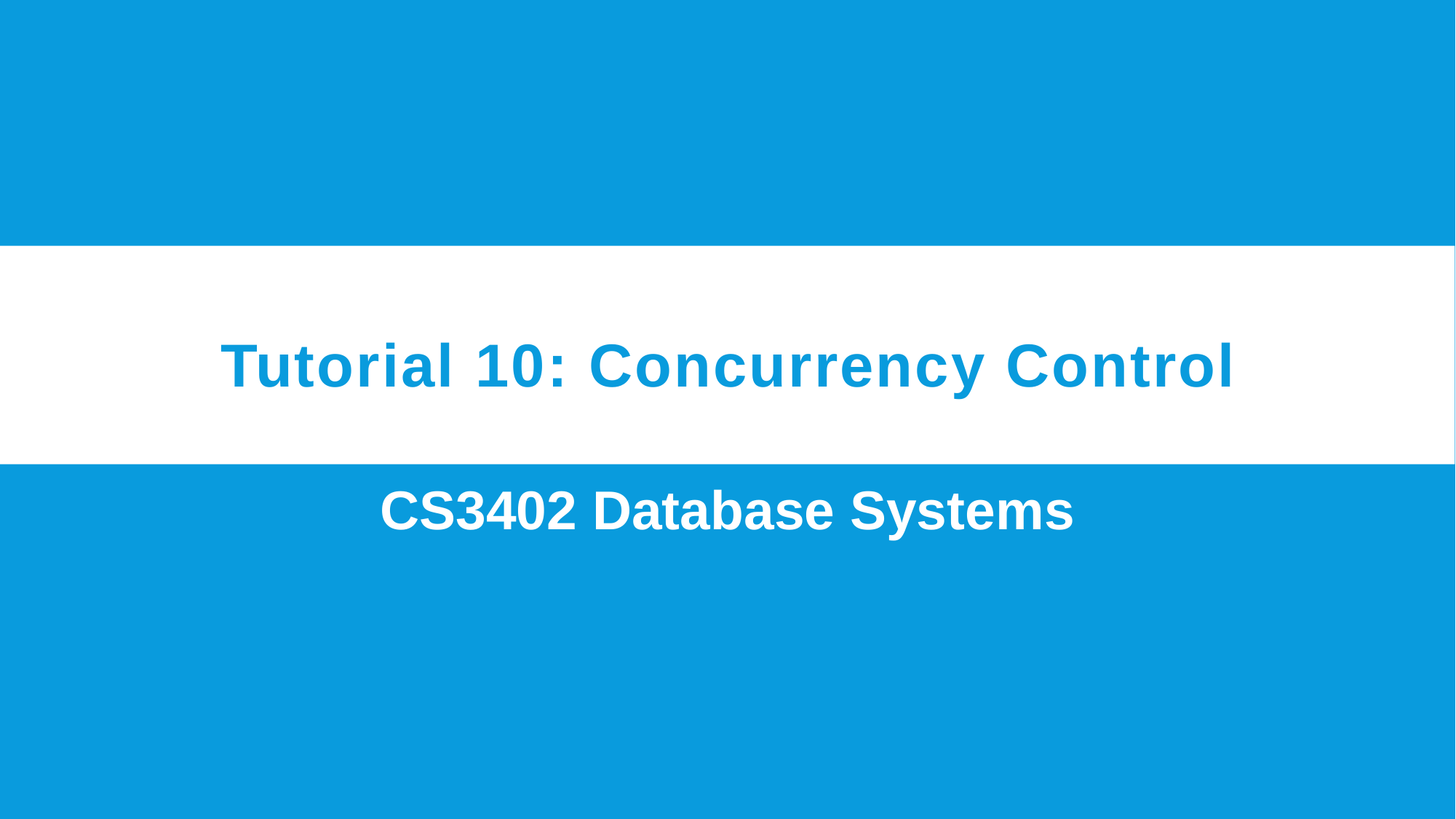

# Tutorial 10: Concurrency Control
CS3402 Database Systems